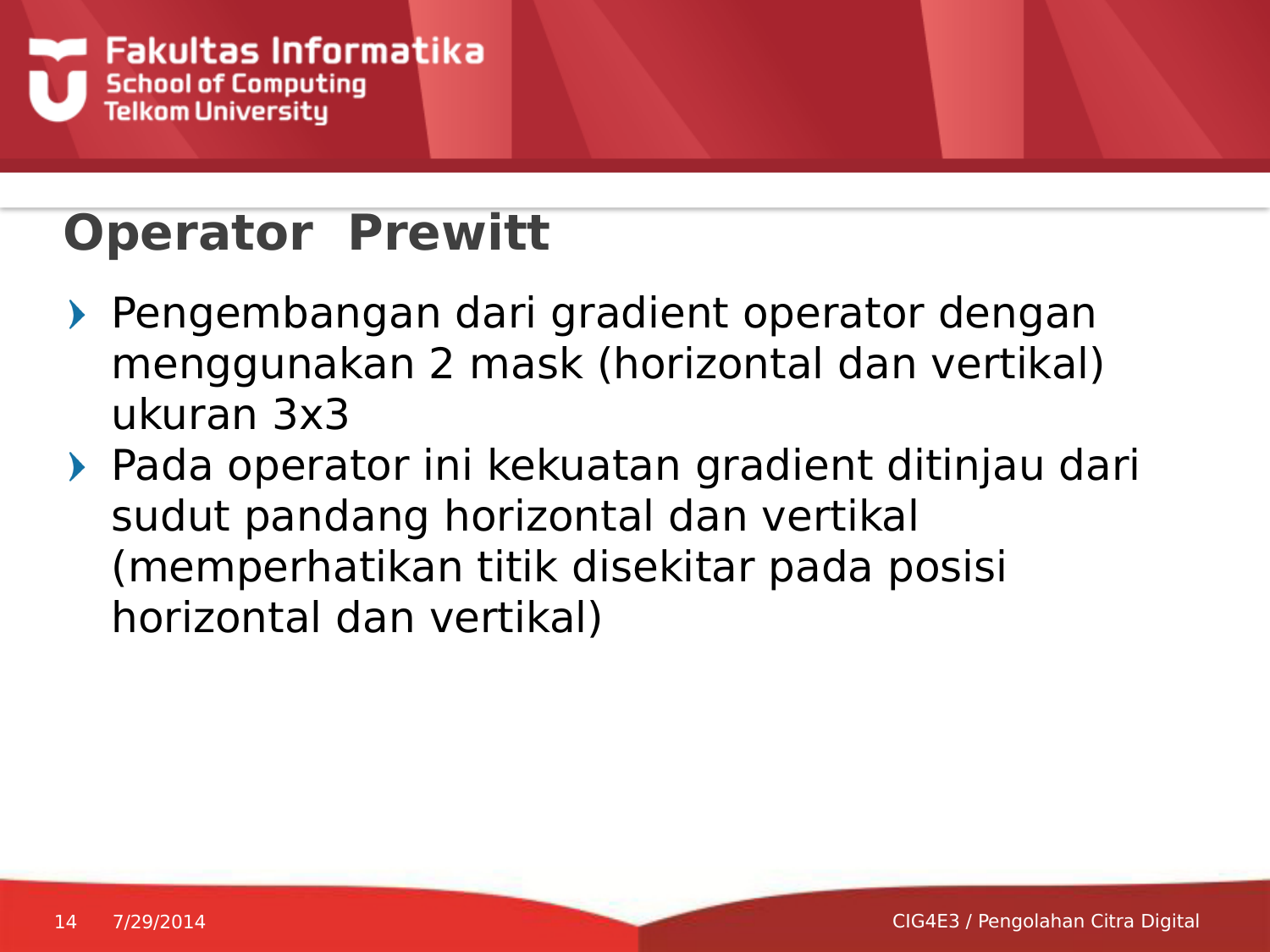

# Operator  Prewitt
Pengembangan dari gradient operator dengan menggunakan 2 mask (horizontal dan vertikal) ukuran 3x3
Pada operator ini kekuatan gradient ditinjau dari sudut pandang horizontal dan vertikal (memperhatikan titik disekitar pada posisi horizontal dan vertikal)

14
7/29/2014